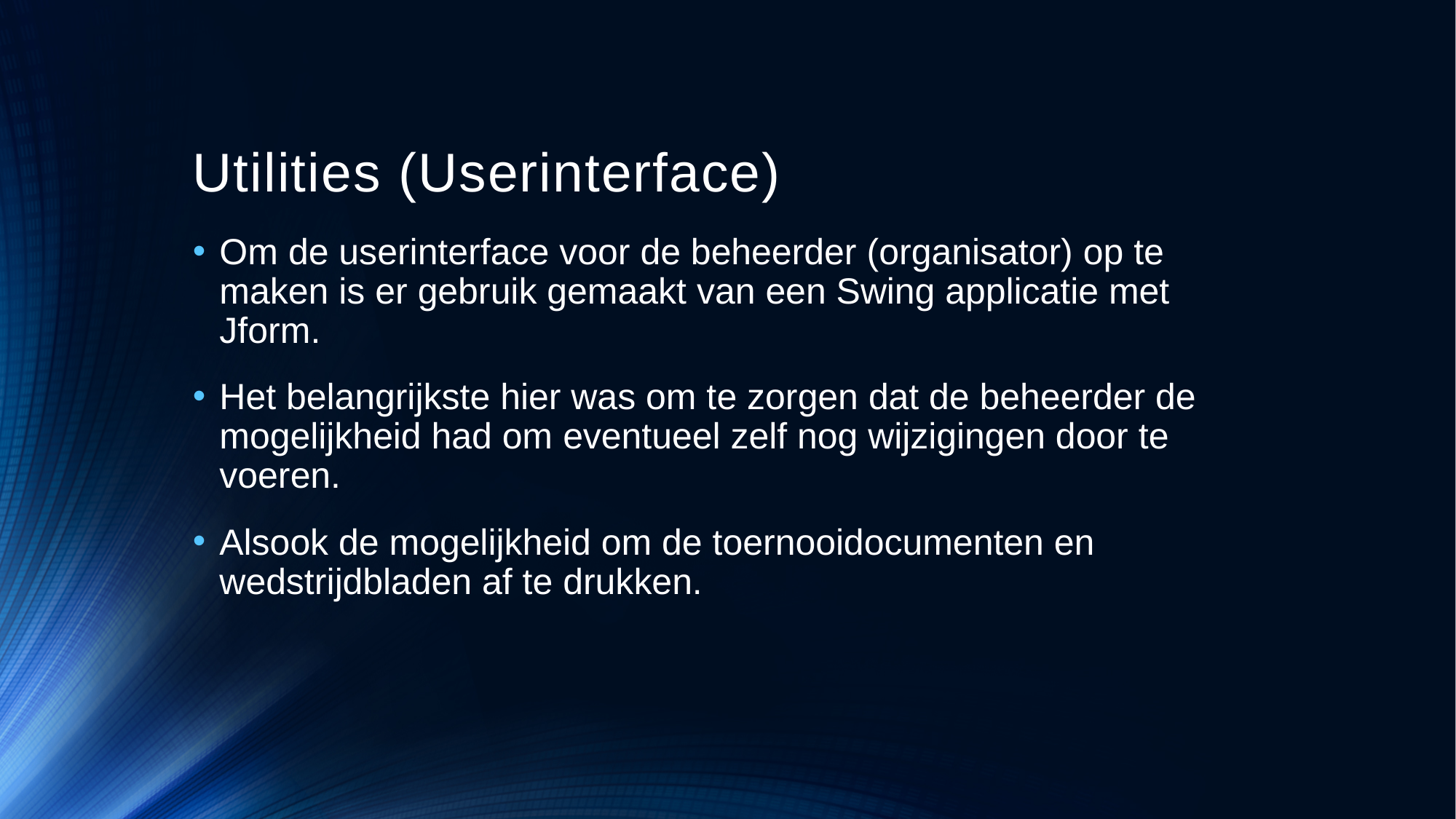

# Utilities (Userinterface)
Om de userinterface voor de beheerder (organisator) op te maken is er gebruik gemaakt van een Swing applicatie met Jform.
Het belangrijkste hier was om te zorgen dat de beheerder de mogelijkheid had om eventueel zelf nog wijzigingen door te voeren.
Alsook de mogelijkheid om de toernooidocumenten en wedstrijdbladen af te drukken.